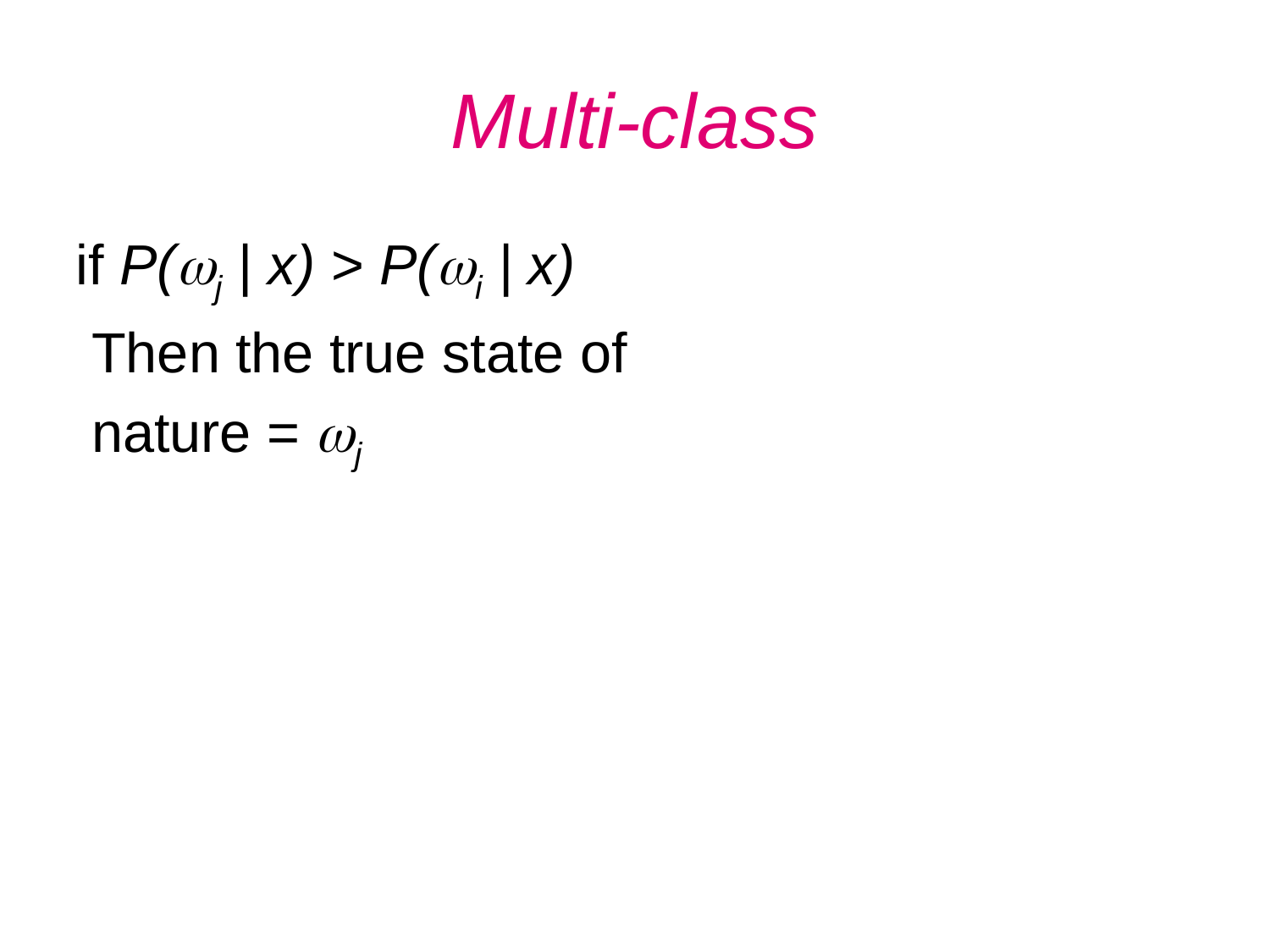

# Multi-class
if P(ωj | x) > P(ωi | x)
 Then the true state of
 nature = ωj